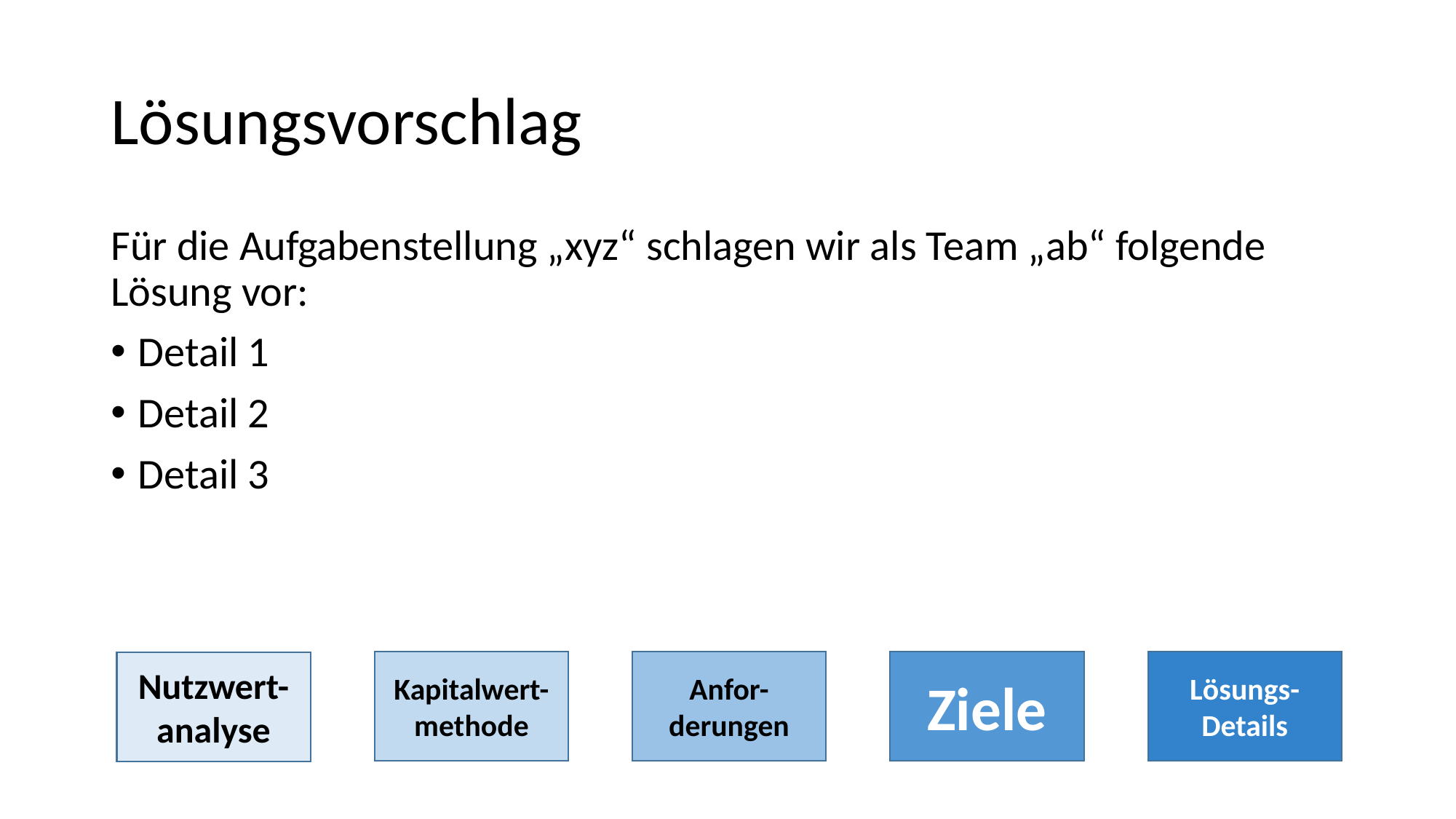

# Lösungsvorschlag
Für die Aufgabenstellung „xyz“ schlagen wir als Team „ab“ folgende Lösung vor:
Detail 1
Detail 2
Detail 3
Kapitalwert-methode
Anfor-derungen
Ziele
Lösungs-Details
Nutzwert-analyse